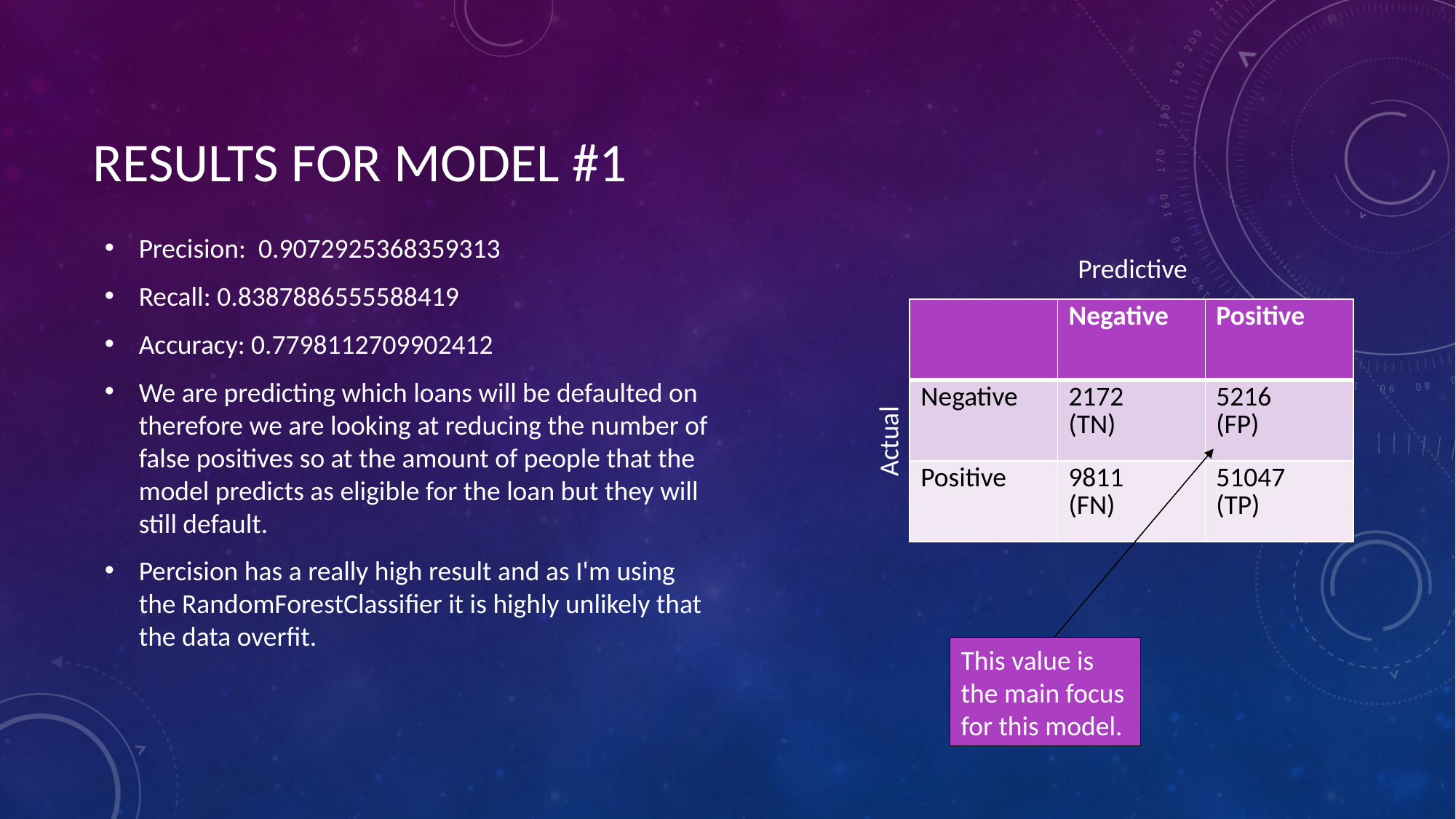

# Results for model #1
Precision:  0.9072925368359313
Recall: 0.8387886555588419
Accuracy: 0.7798112709902412
We are predicting which loans will be defaulted on therefore we are looking at reducing the number of false positives so at the amount of people that the model predicts as eligible for the loan but they will still default.
Percision has a really high result and as I'm using the RandomForestClassifier it is highly unlikely that the data overfit.

Actual
Predictive
|  | Negative | Positive |
| --- | --- | --- |
| Negative | 2172 (TN) | 5216 (FP) |
| Positive | 9811 (FN) | 51047 (TP) |
This value is the main focus for this model.